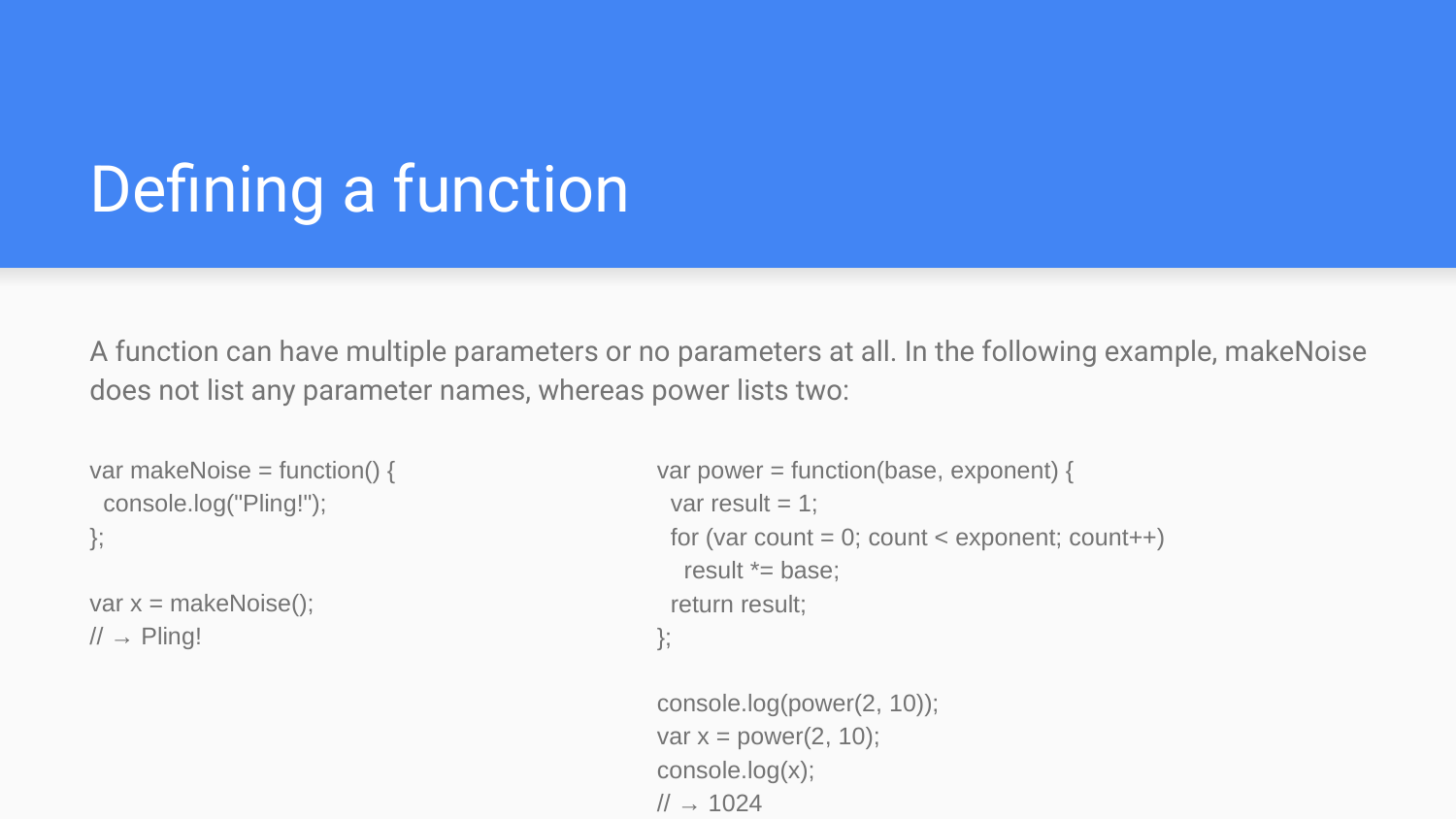

# Defining a function
A function can have multiple parameters or no parameters at all. In the following example, makeNoise does not list any parameter names, whereas power lists two:
var makeNoise = function() {
  console.log("Pling!");
};
var x = makeNoise();
// → Pling!
var power = function(base, exponent) {
  var result = 1;
  for (var count = 0; count < exponent; count++)
    result *= base;
  return result;
};
console.log(power(2, 10));
var x = power(2, 10);
console.log(x);
// → 1024